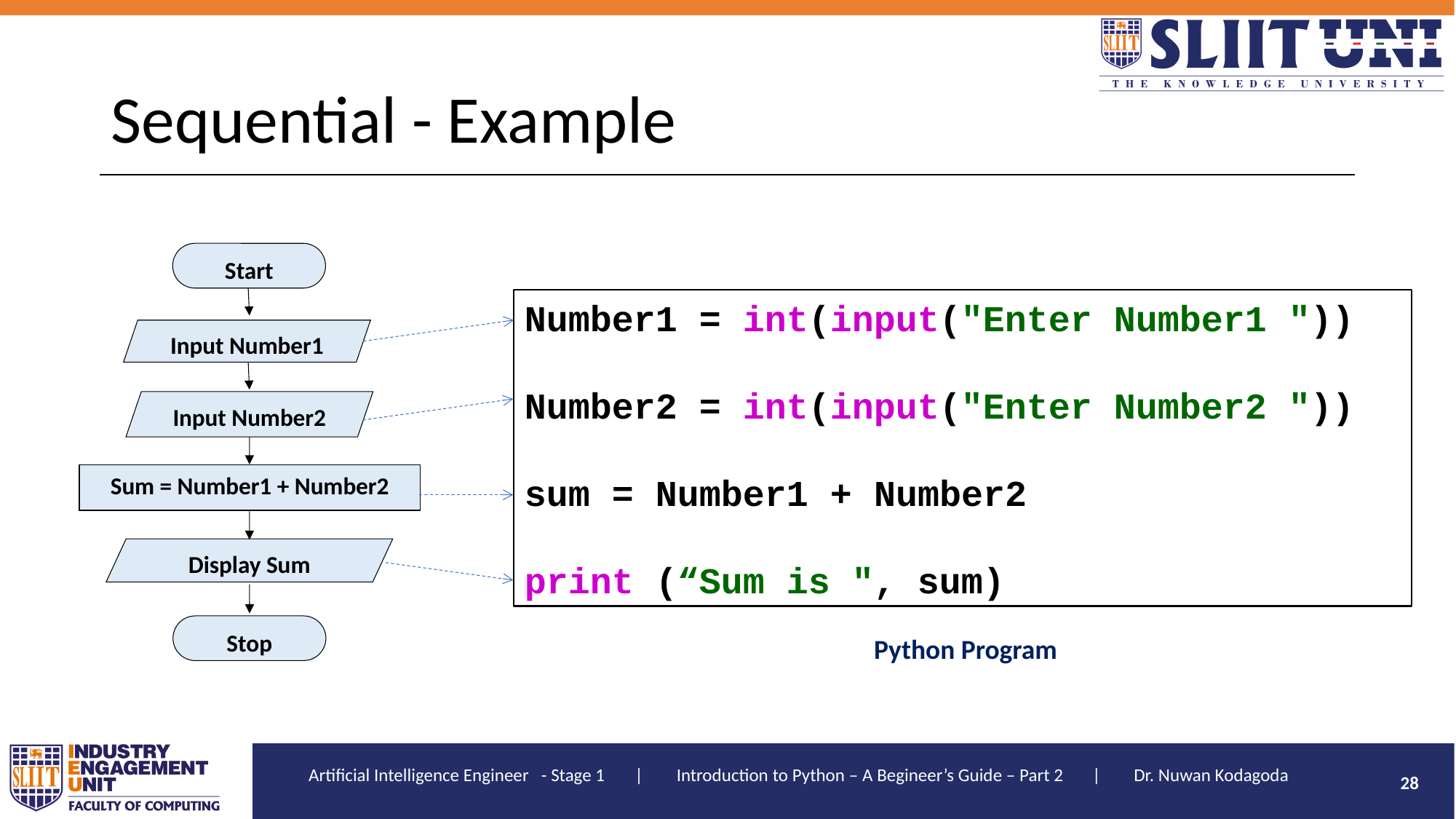

# Sequential - Example
Start

Input Number1

Input Number2

Sum = Number1 + Number2

Display Sum

Stop
Number1 = int(input("Enter Number1 "))

Number2 = int(input("Enter Number2 "))

sum = Number1 + Number2

print (“Sum is ", sum)
Python Program
28